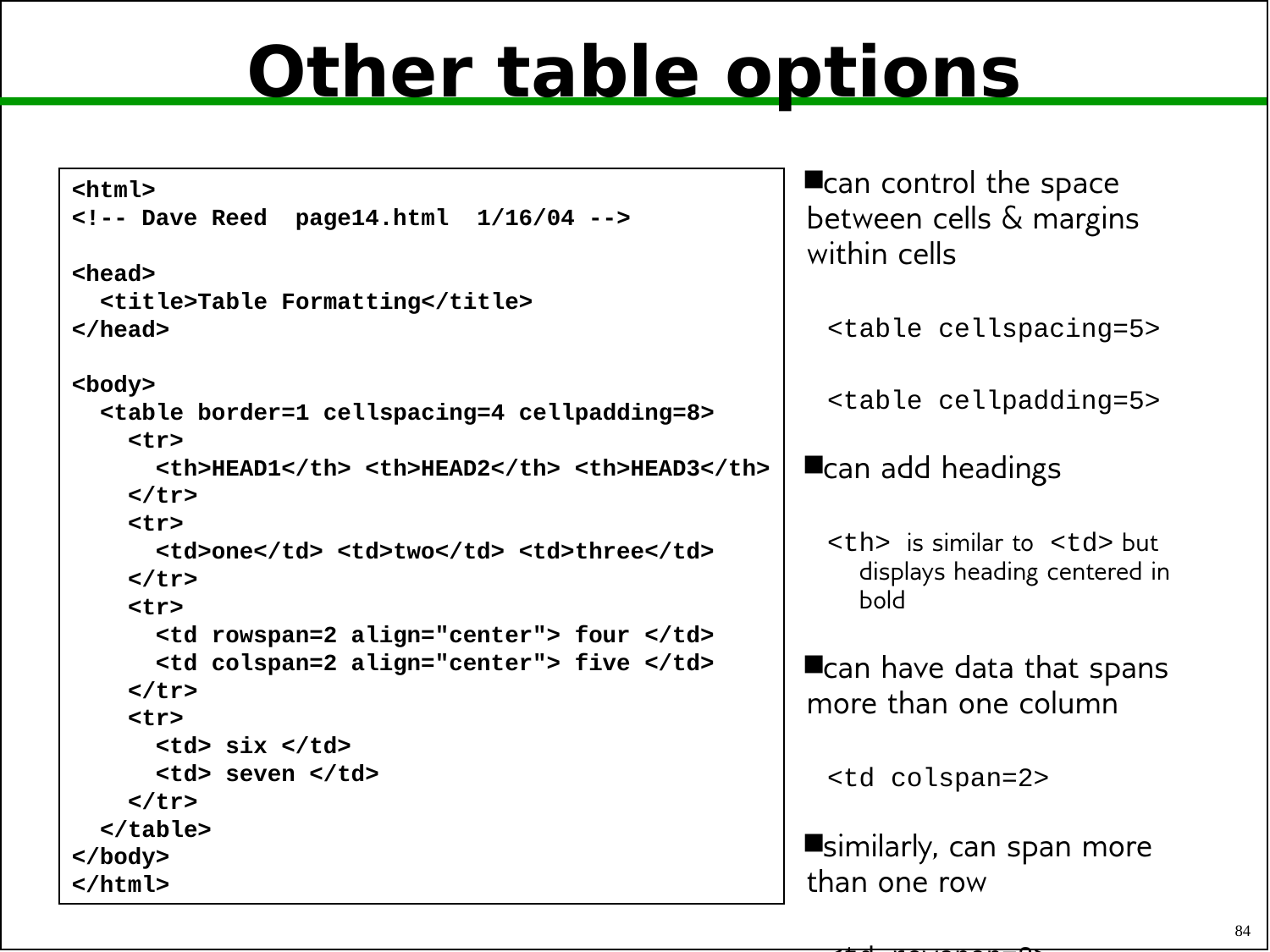

# Other table options
can control the space between cells & margins within cells

<table cellspacing=5>

<table cellpadding=5>

can add headings

<th> is similar to <td> but displays heading centered in bold

can have data that spans more than one column

<td colspan=2>

similarly, can span more than one row

<td rowspan=2>
<html>
<!-- Dave Reed  page14.html  1/16/04 -->

<head>
  <title>Table Formatting</title>
</head>

<body>
  <table border=1 cellspacing=4 cellpadding=8>
    <tr>
      <th>HEAD1</th> <th>HEAD2</th> <th>HEAD3</th>
    </tr>
    <tr>
      <td>one</td> <td>two</td> <td>three</td>
    </tr>
    <tr>
      <td rowspan=2 align="center"> four </td>
      <td colspan=2 align="center"> five </td>
    </tr>
    <tr>
      <td> six </td>
      <td> seven </td>
    </tr>
  </table>
</body>
</html>
84